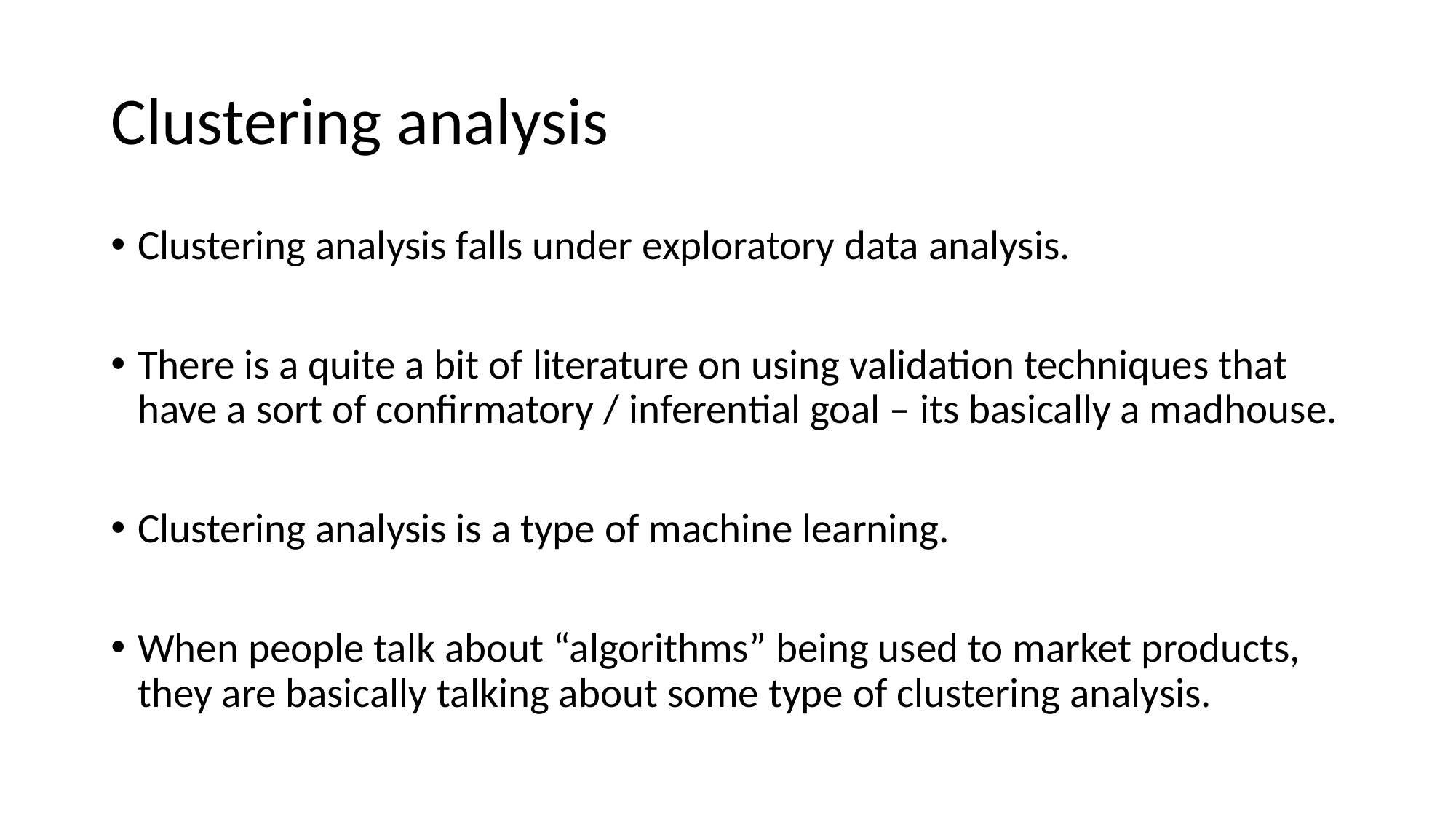

# Clustering analysis
Clustering analysis falls under exploratory data analysis.

There is a quite a bit of literature on using validation techniques that have a sort of confirmatory / inferential goal – its basically a madhouse.

Clustering analysis is a type of machine learning.

When people talk about “algorithms” being used to market products, they are basically talking about some type of clustering analysis.